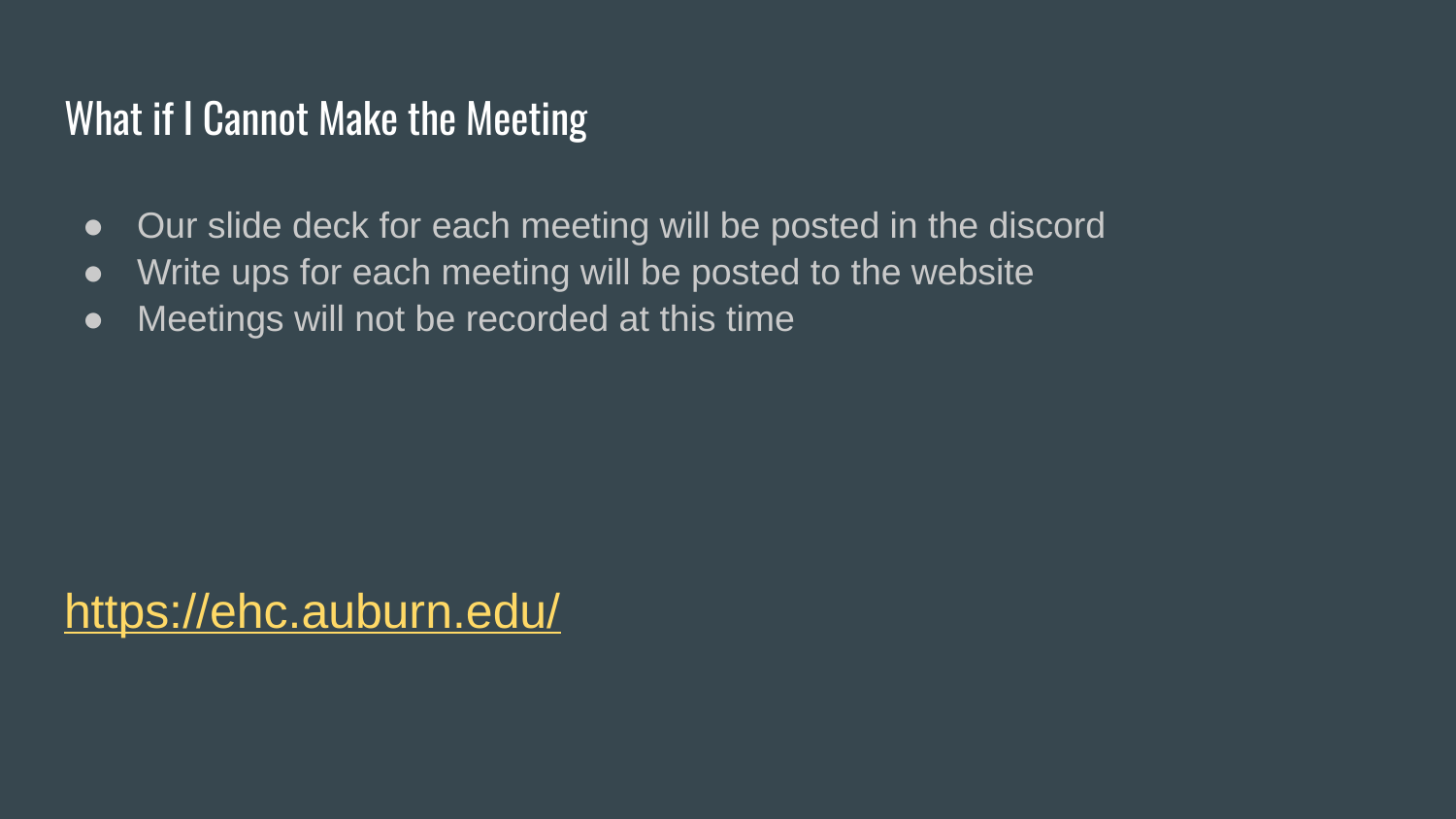

# What if I Cannot Make the Meeting
Our slide deck for each meeting will be posted in the discord
Write ups for each meeting will be posted to the website
Meetings will not be recorded at this time

https://ehc.auburn.edu/